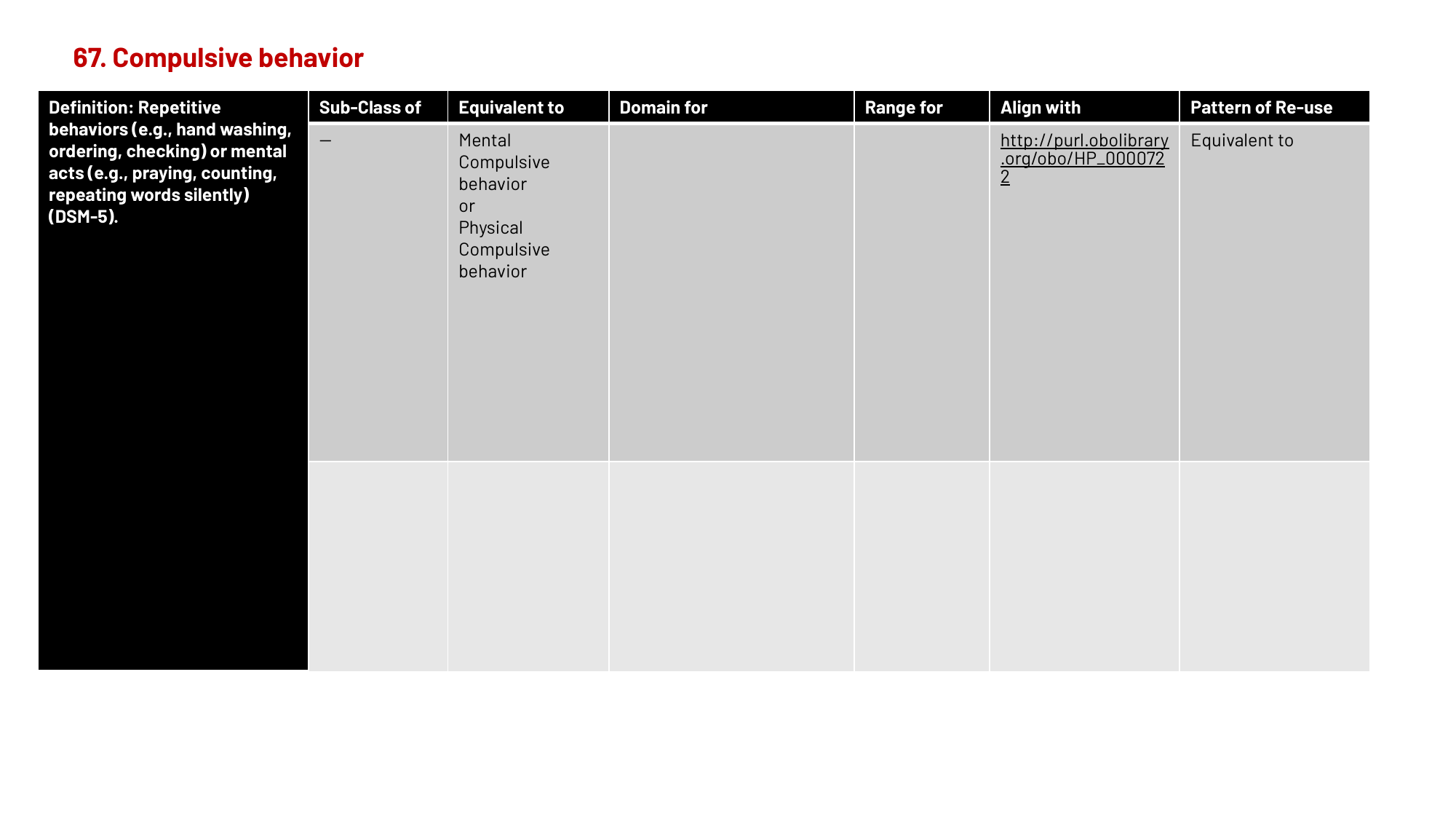

67. Compulsive behavior
| Definition: Repetitive behaviors (e.g., hand washing, ordering, checking) or mental acts (e.g., praying, counting, repeating words silently) (DSM-5). | Sub-Class of | Equivalent to | Domain for | Range for | Align with | Pattern of Re-use |
| --- | --- | --- | --- | --- | --- | --- |
|  | -- | Mental Compulsive behavior or Physical Compulsive behavior |  |  | http://purl.obolibrary.org/obo/HP\_0000722 | Equivalent to |
|  |  |  |  |  |  |  |